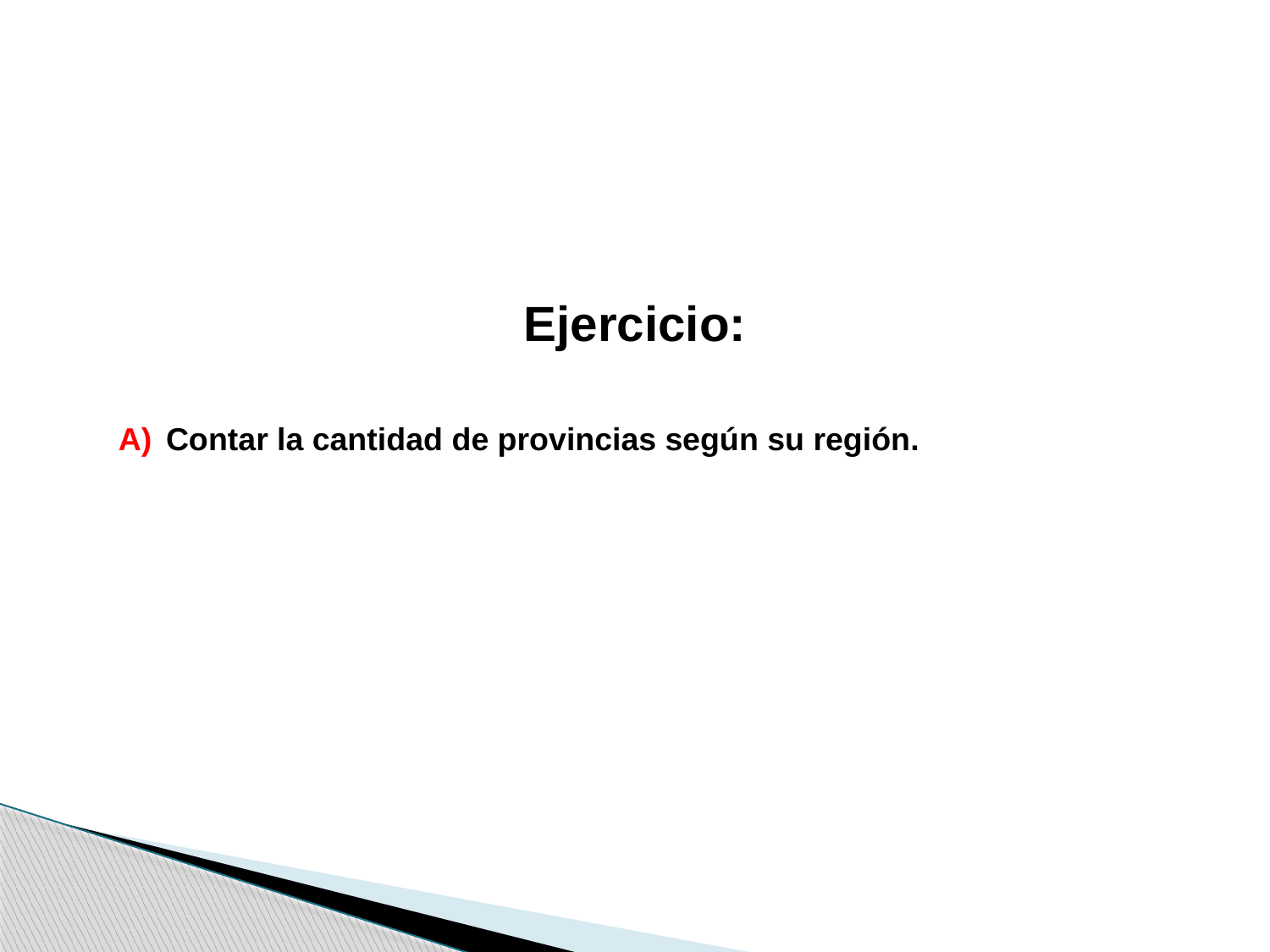

Ejercicio:

Contar la cantidad de provincias según su región.